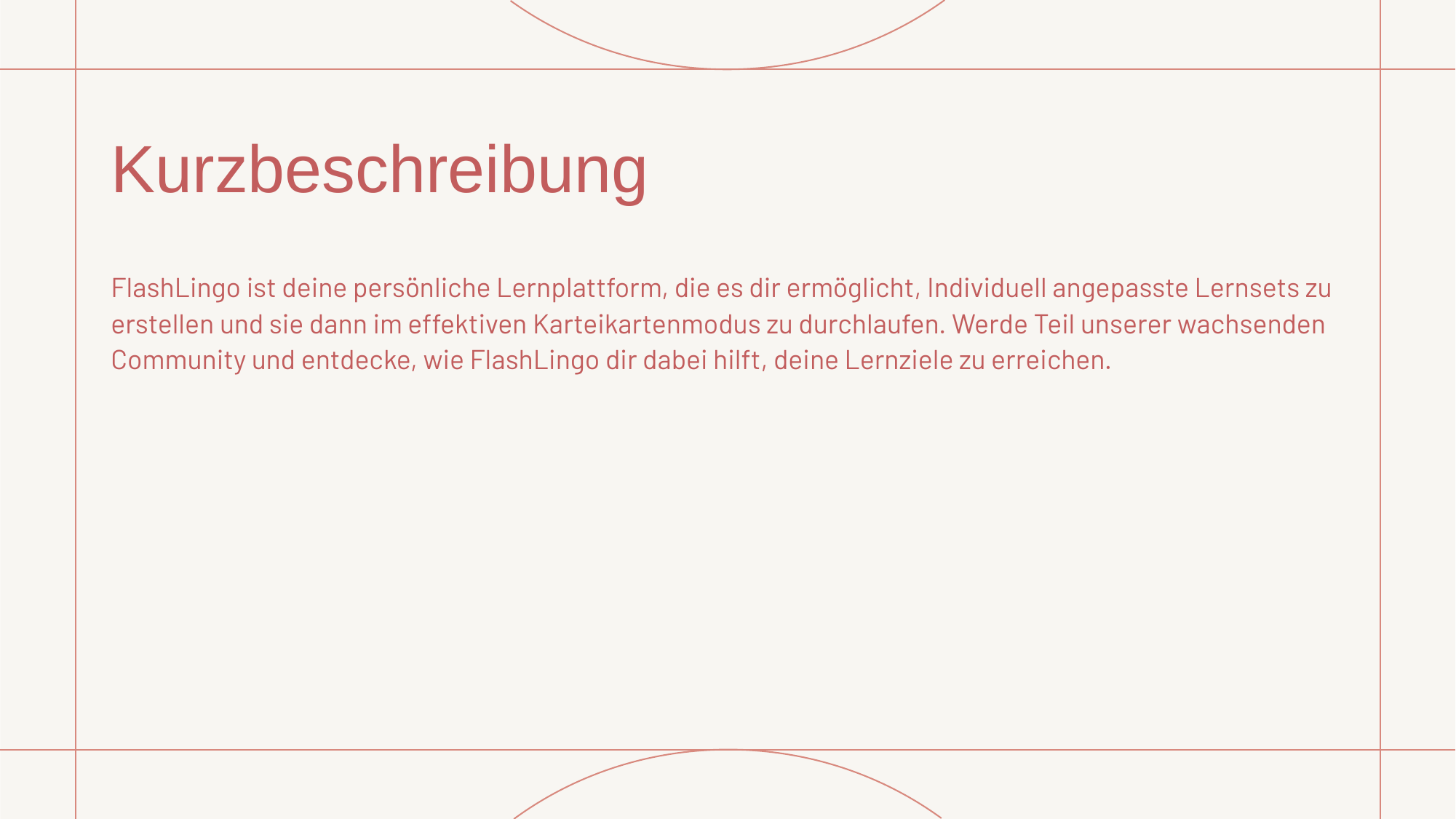

# Kurzbeschreibung
FlashLingo ist deine persönliche Lernplattform, die es dir ermöglicht, Individuell angepasste Lernsets zu erstellen und sie dann im effektiven Karteikartenmodus zu durchlaufen. Werde Teil unserer wachsenden Community und entdecke, wie FlashLingo dir dabei hilft, deine Lernziele zu erreichen.